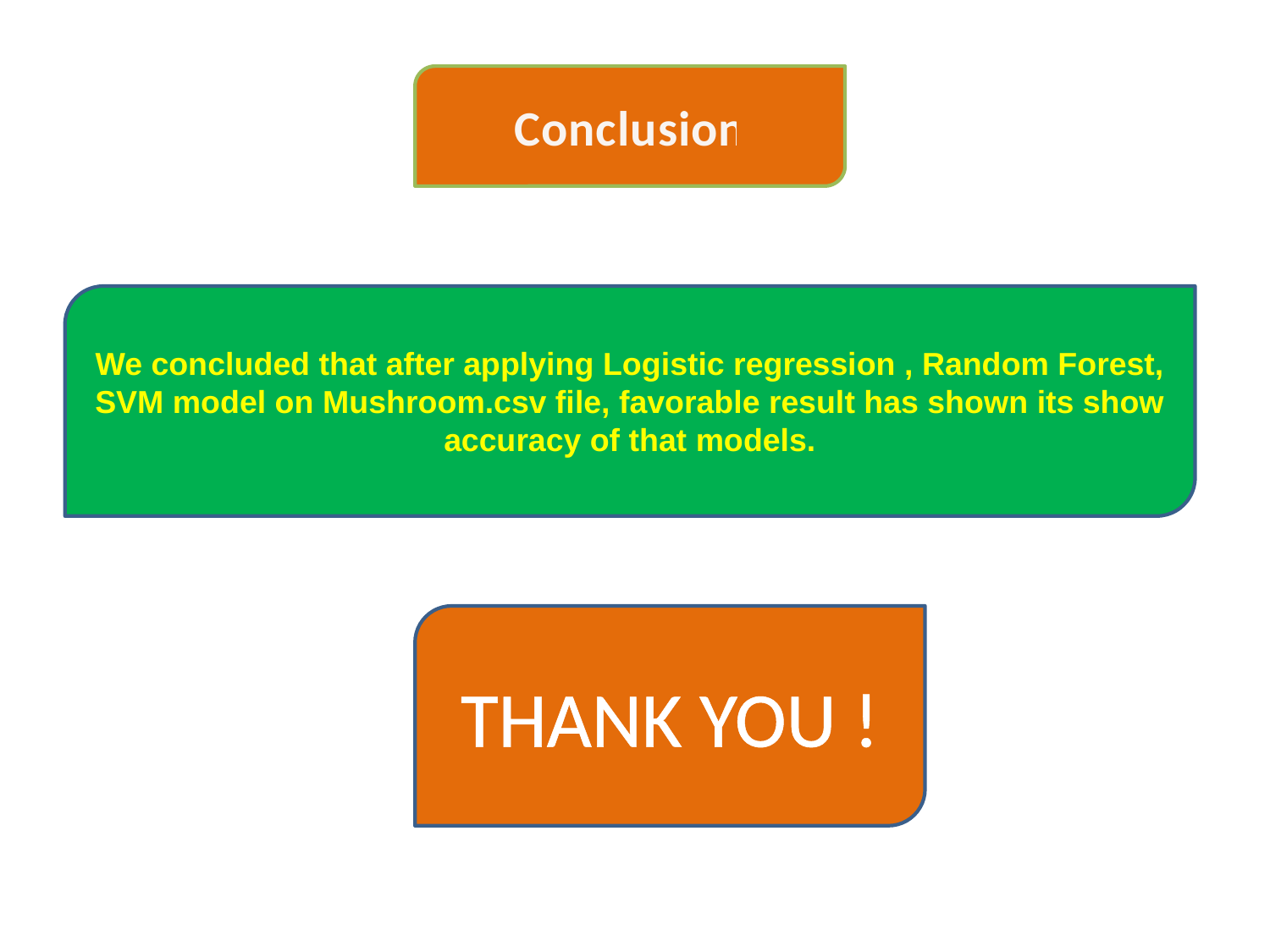

Conclusion
We concluded that after applying Logistic regression , Random Forest,
SVM model on Mushroom.csv file, favorable result has shown its show accuracy of that models.
THANK YOU !